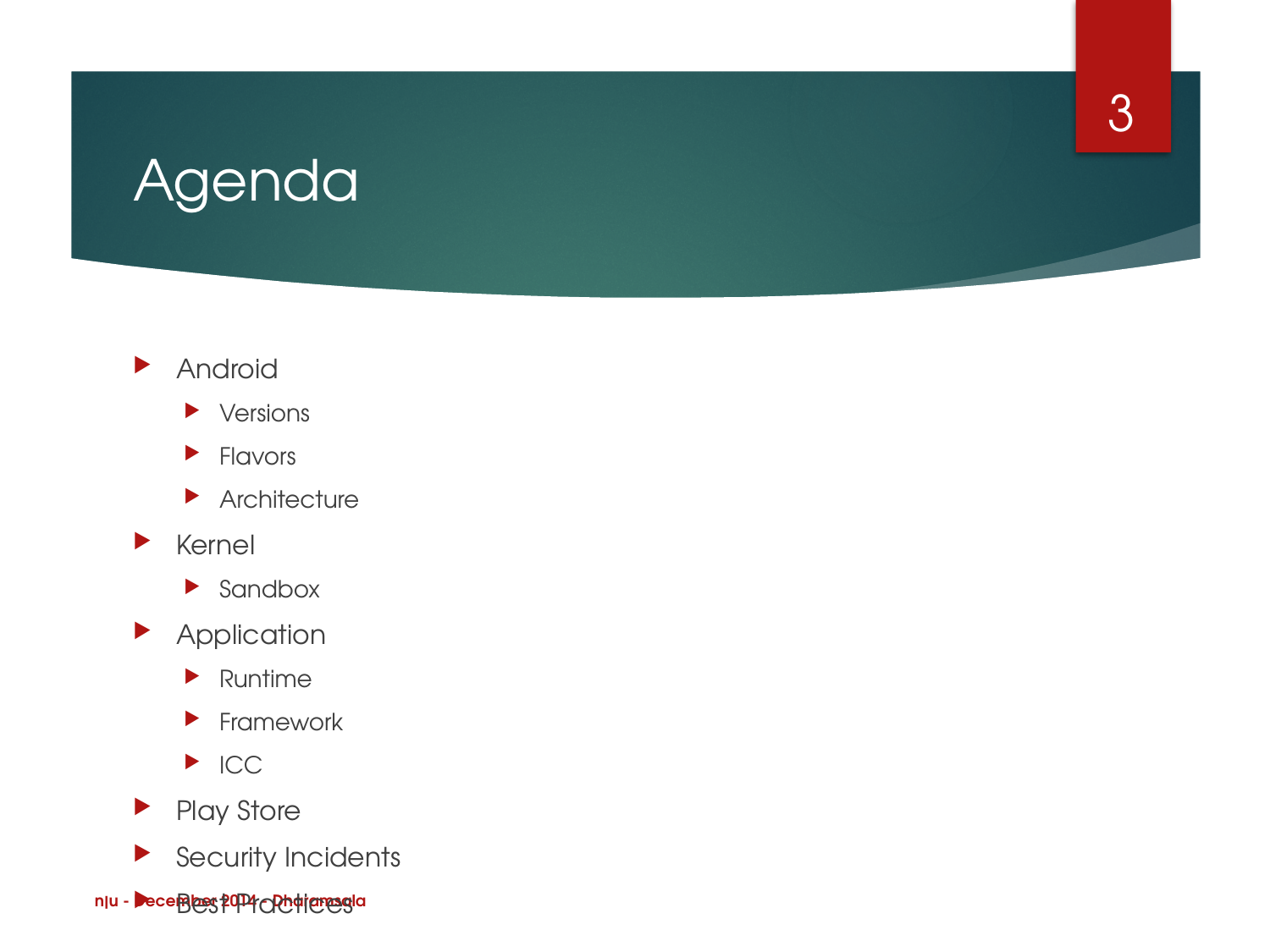

3
# Agenda
Android
Versions
Flavors
Architecture
Kernel
Sandbox
Application
Runtime
Framework
ICC
Play Store
Security Incidents
Best Practices
n|u - December 2014 - Dharamsala